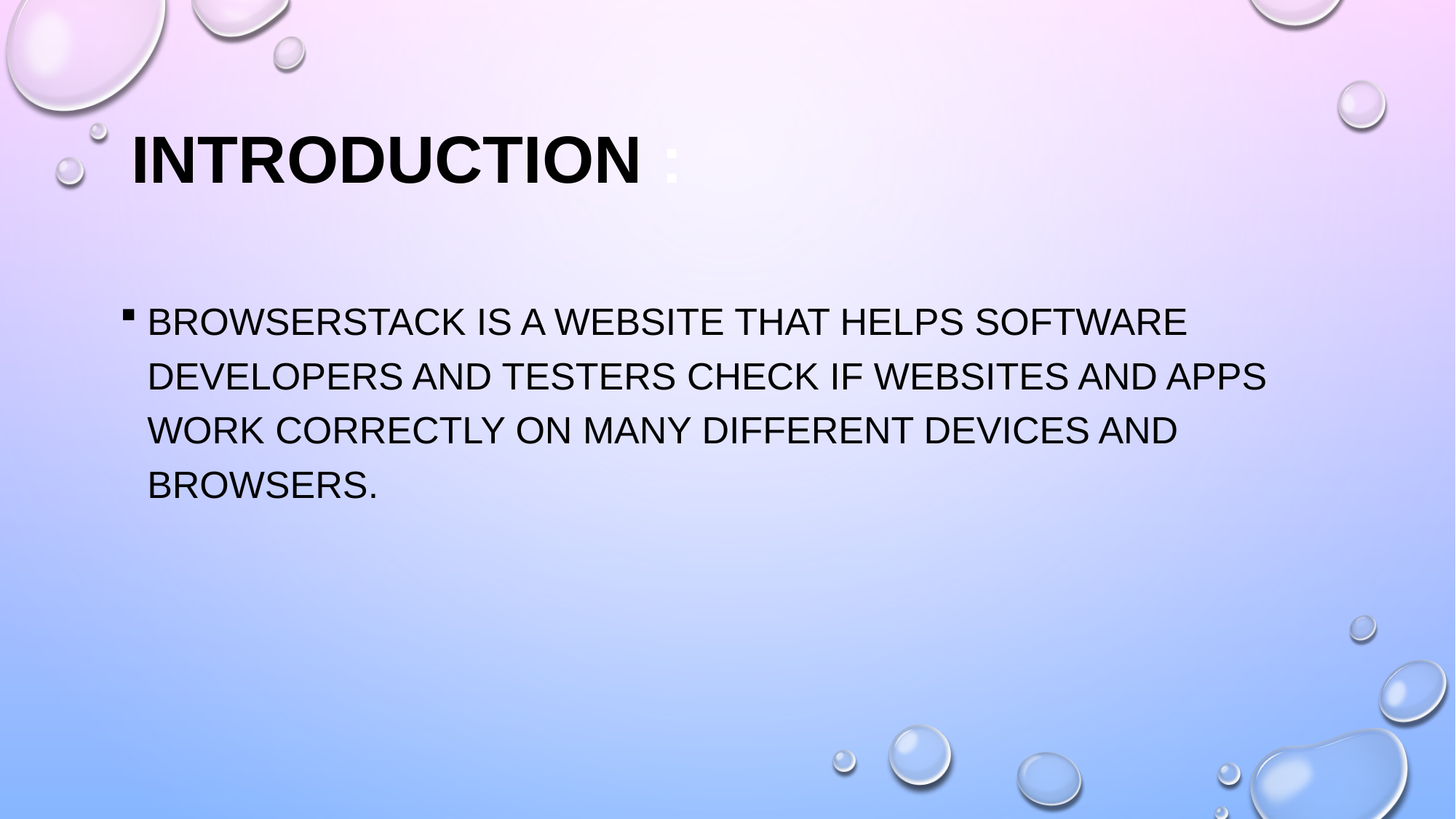

# Introduction :
BrowserStack is a website that helps software developers and testers check if websites and apps work correctly on many different devices and browsers.